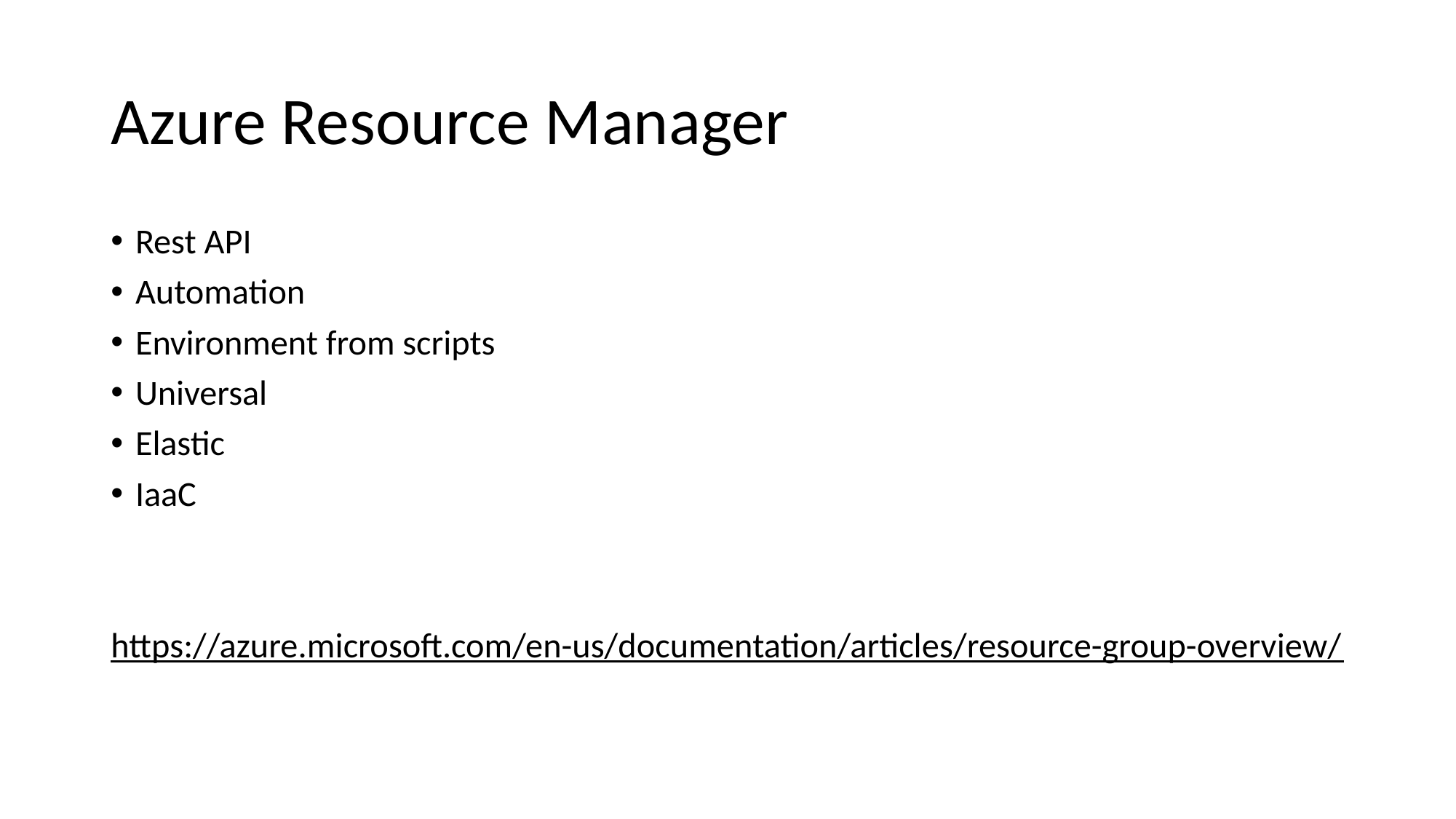

# Azure Resource Manager
Rest API
Automation
Environment from scripts
Universal
Elastic
IaaC

https://azure.microsoft.com/en-us/documentation/articles/resource-group-overview/